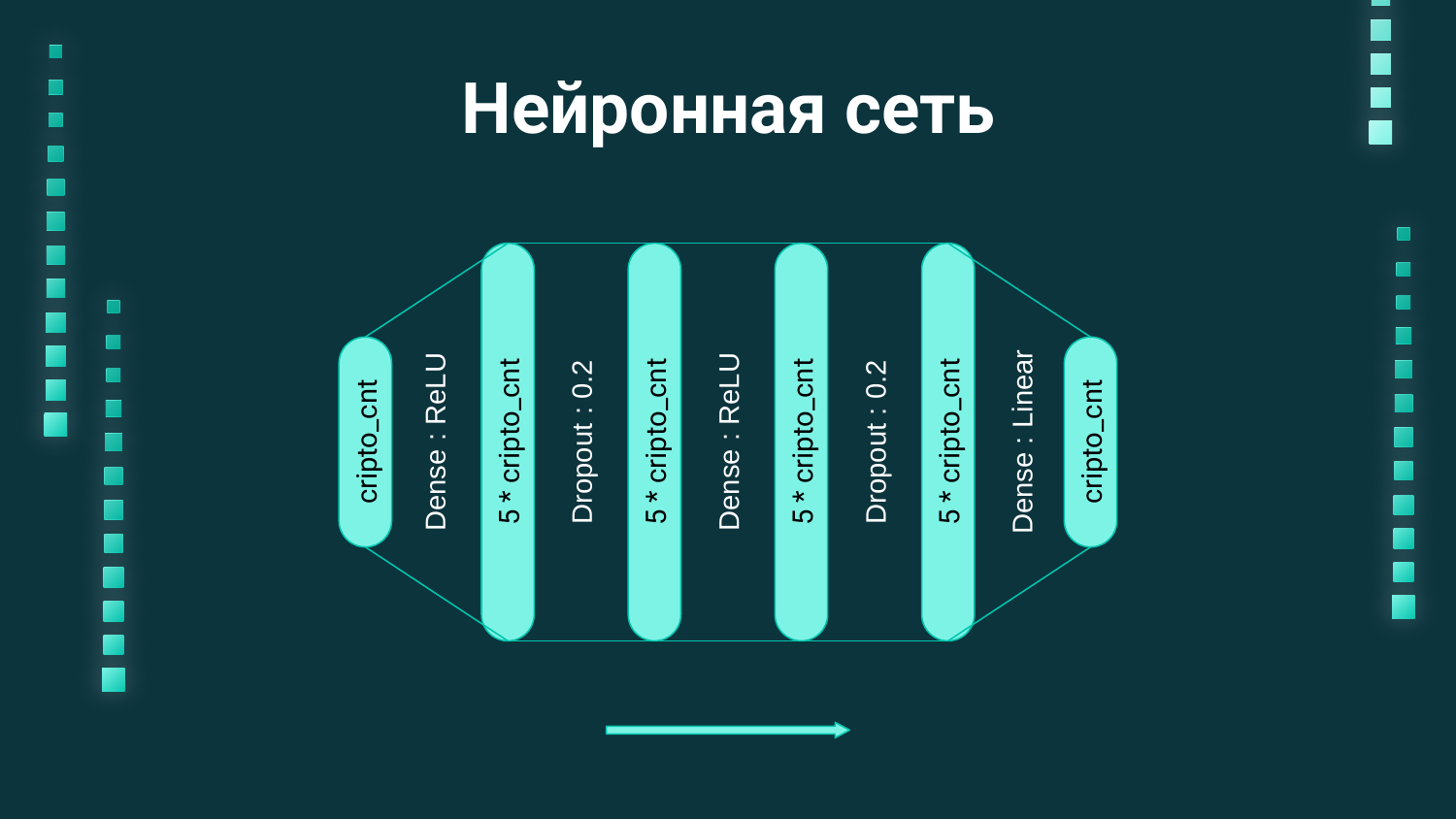

# Нейронная сеть
Dense : ReLU
Dropout : 0.2
Dense : ReLU
Dropout : 0.2
Dense : Linear
cripto_cnt
cripto_cnt
5 * cripto_cnt
5 * cripto_cnt
5 * cripto_cnt
5 * cripto_cnt